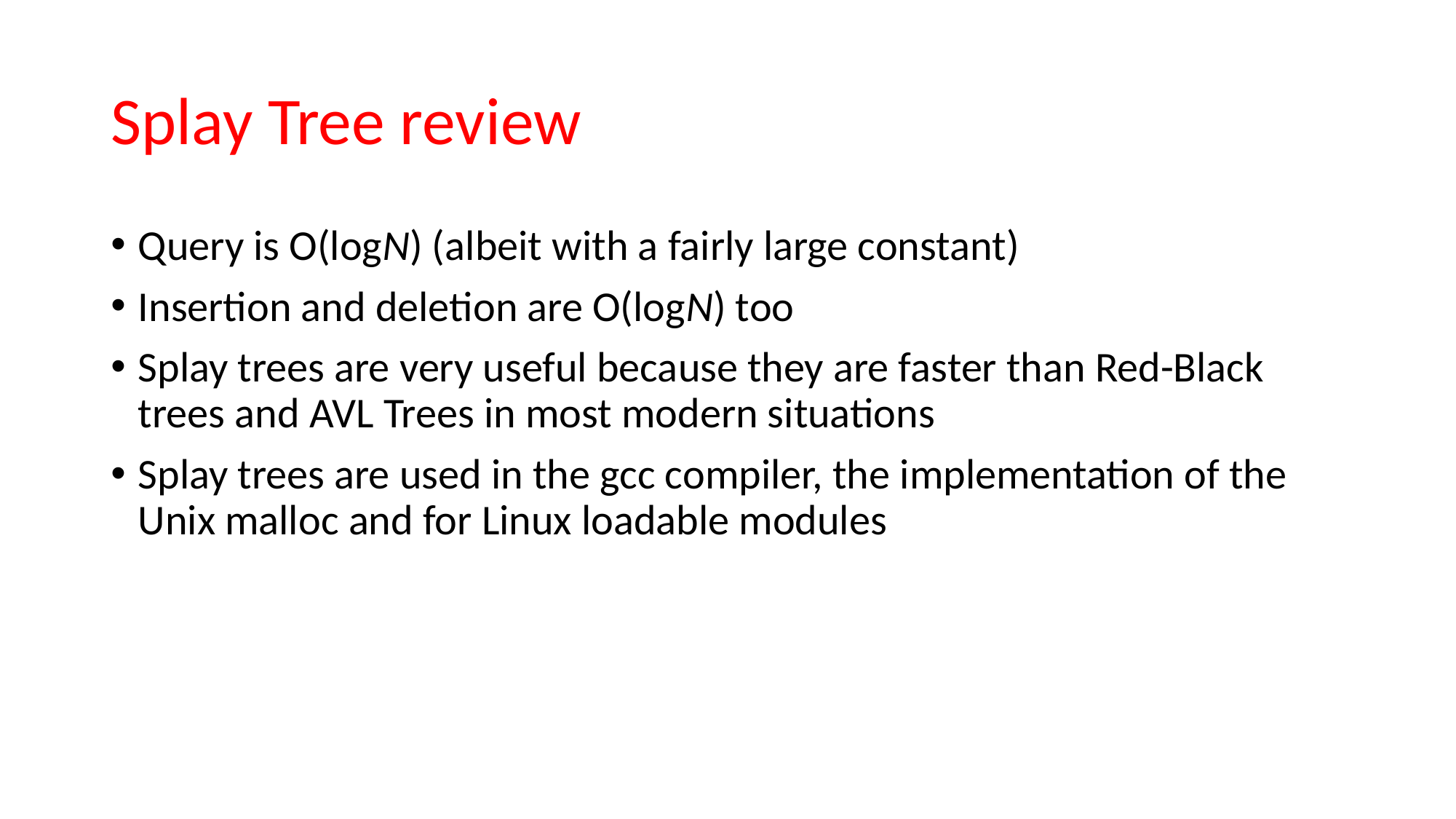

# Splay Tree review
Query is O(logN) (albeit with a fairly large constant)
Insertion and deletion are O(logN) too
Splay trees are very useful because they are faster than Red-Black trees and AVL Trees in most modern situations
Splay trees are used in the gcc compiler, the implementation of the Unix malloc and for Linux loadable modules